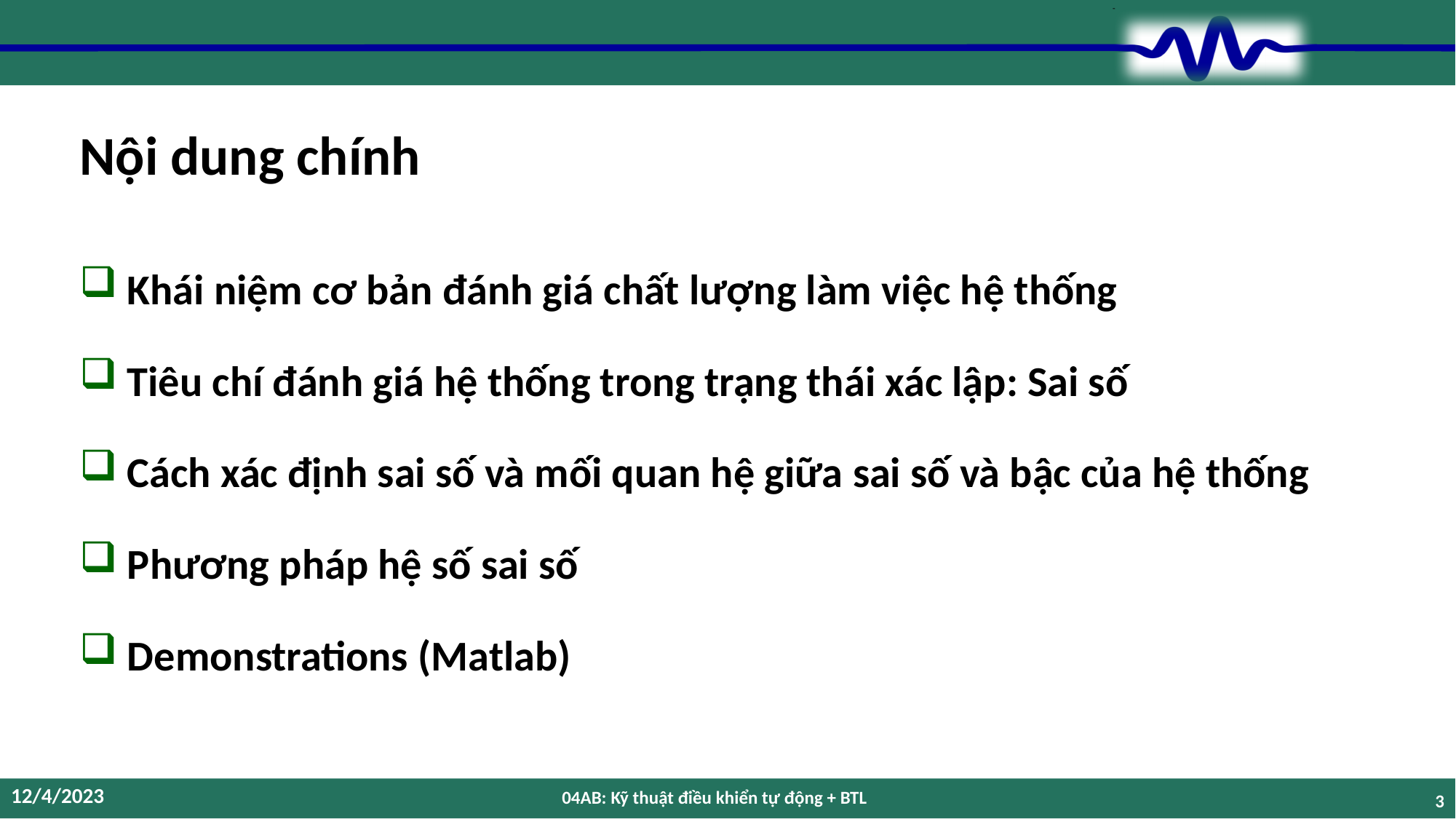

# Nội dung chính
 Khái niệm cơ bản đánh giá chất lượng làm việc hệ thống
 Tiêu chí đánh giá hệ thống trong trạng thái xác lập: Sai số
 Cách xác định sai số và mối quan hệ giữa sai số và bậc của hệ thống
 Phương pháp hệ số sai số
 Demonstrations (Matlab)

12/4/2023
04AB: Kỹ thuật điều khiển tự động + BTL
3